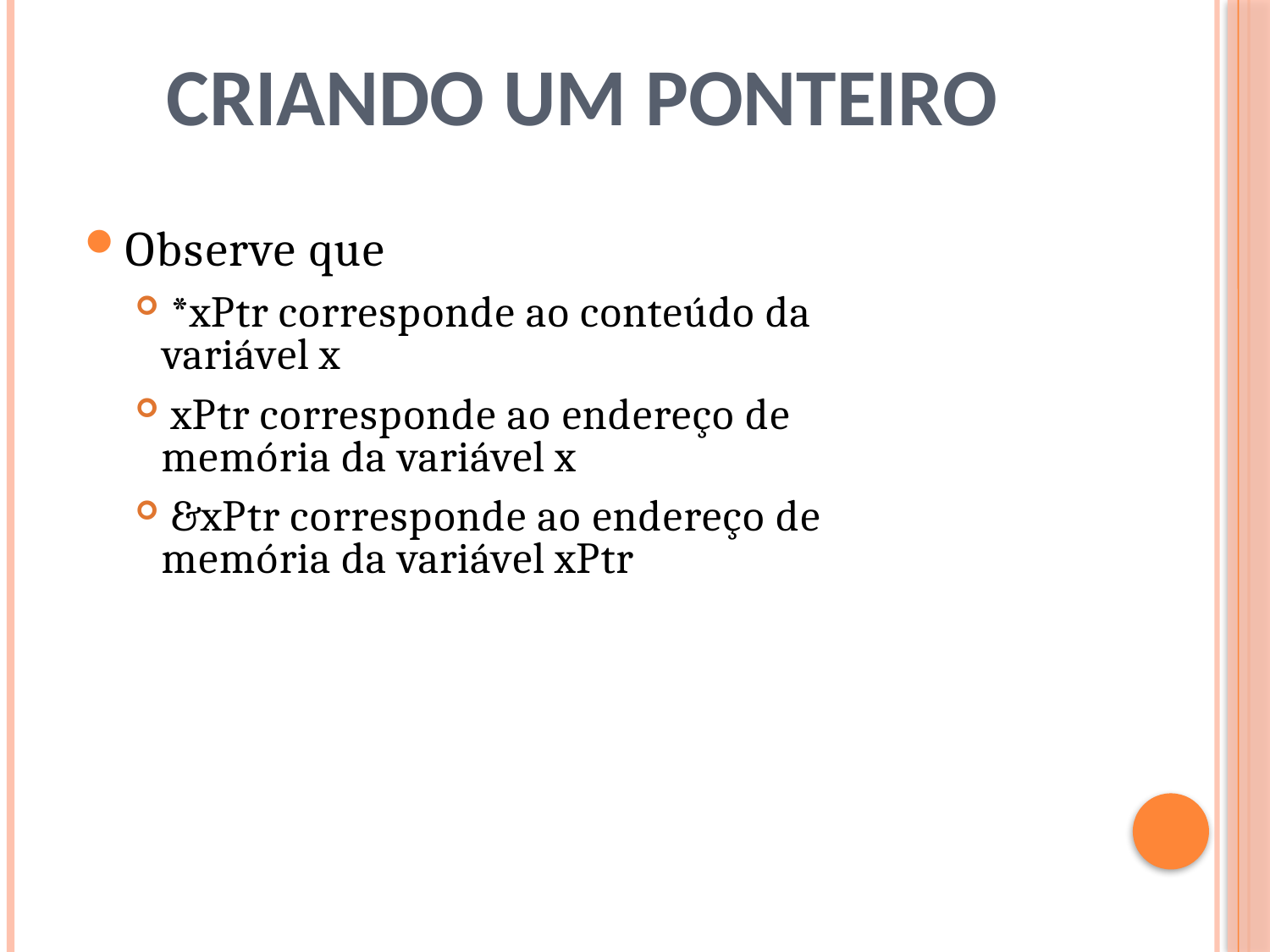

# Criando um ponteiro
Observe que
 *xPtr corresponde ao conteúdo da
variável x
 xPtr corresponde ao endereço de
memória da variável x
 &xPtr corresponde ao endereço de
memória da variável xPtr